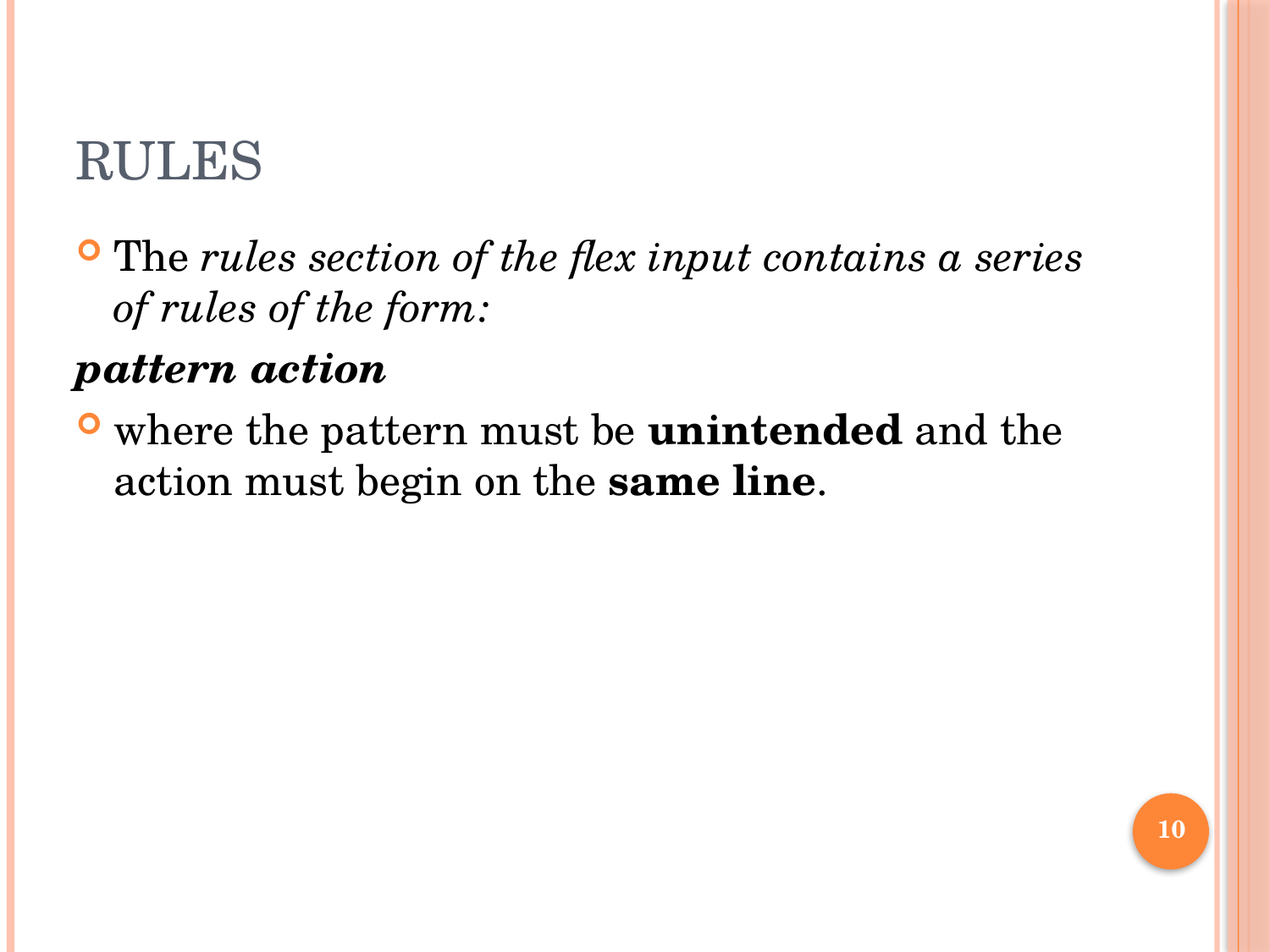

# RULES
The rules section of the flex input contains a series of rules of the form:
pattern action
where the pattern must be unintended and the action must begin on the same line.

10